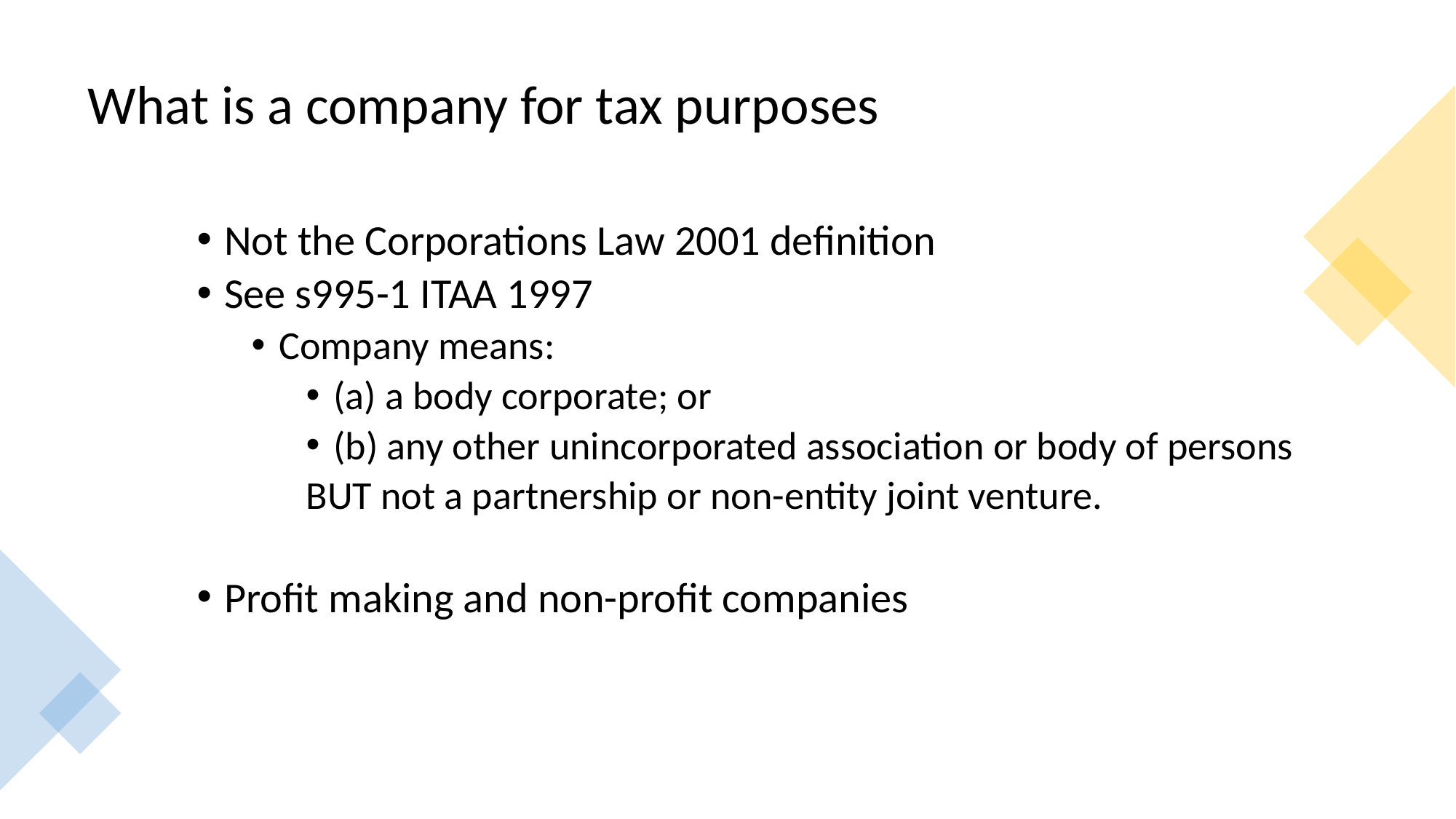

# What is a company for tax purposes

Not the Corporations Law 2001 definition
See s995-1 ITAA 1997
Company means:
(a) a body corporate; or
(b) any other unincorporated association or body of persons
BUT not a partnership or non-entity joint venture.

Profit making and non-profit companies